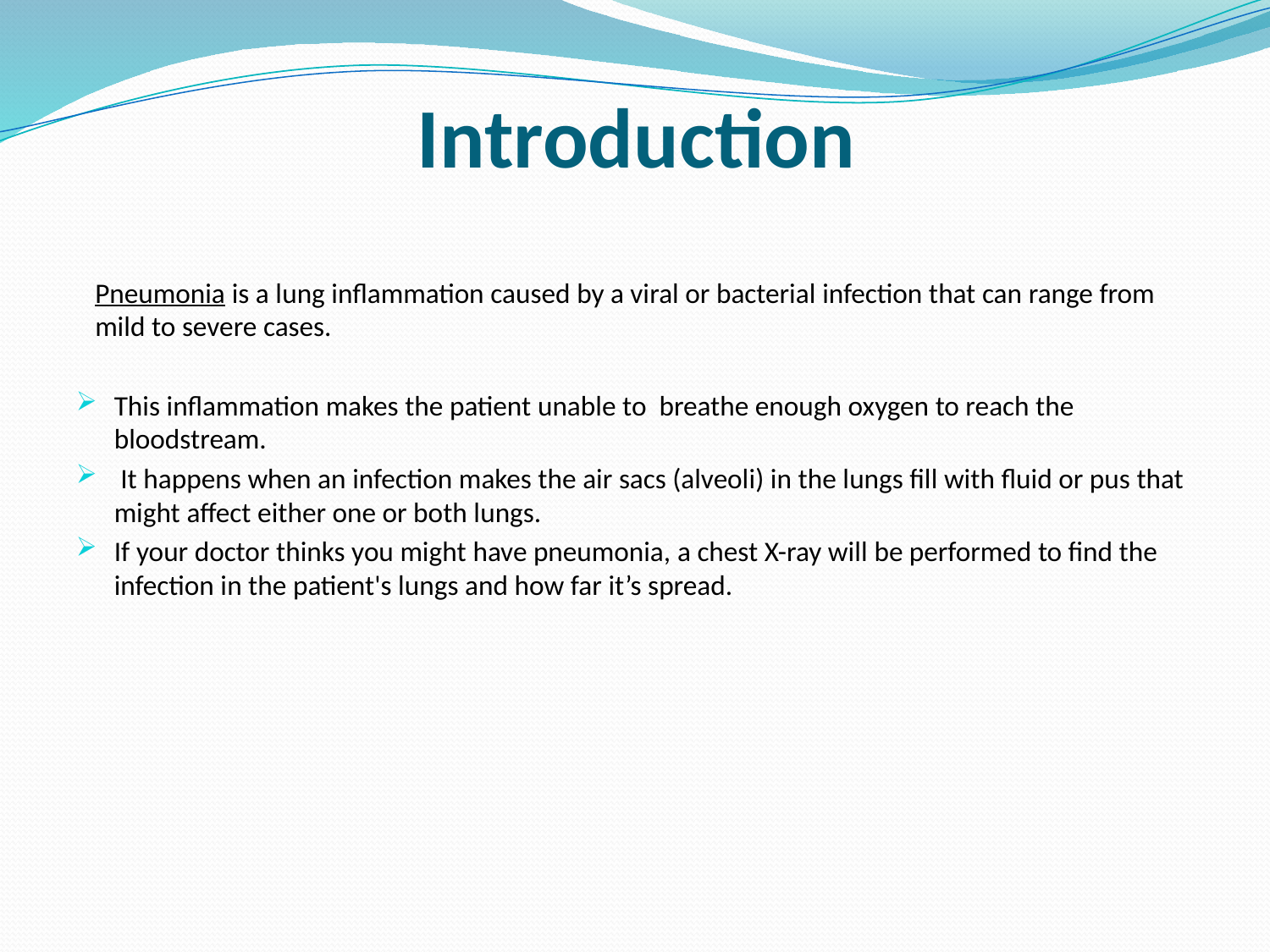

# Introduction
Pneumonia is a lung inflammation caused by a viral or bacterial infection that can range from mild to severe cases.

This inflammation makes the patient unable to  breathe enough oxygen to reach the bloodstream.
 It happens when an infection makes the air sacs (alveoli) in the lungs fill with fluid or pus that might affect either one or both lungs.
If your doctor thinks you might have pneumonia, a chest X-ray will be performed to find the infection in the patient's lungs and how far it’s spread.